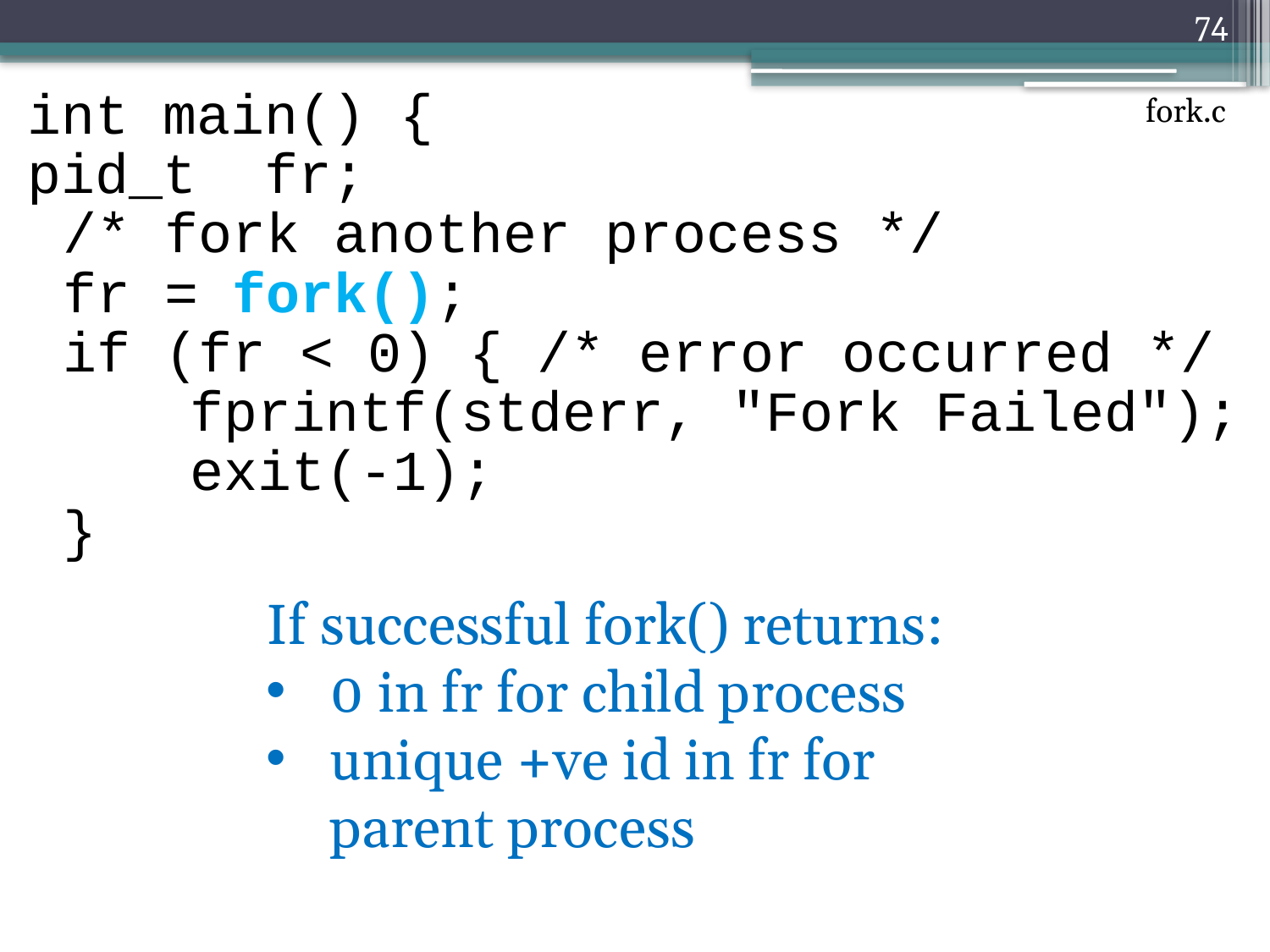

74
int main() {
pid_t  fr;
	/* fork another process */
	fr = fork();
	if (fr < 0) { /* error occurred */
		fprintf(stderr, "Fork Failed");
		exit(-1);
	}

fork.c
If successful fork() returns:
0 in fr for child process
unique +ve id in fr for parent process